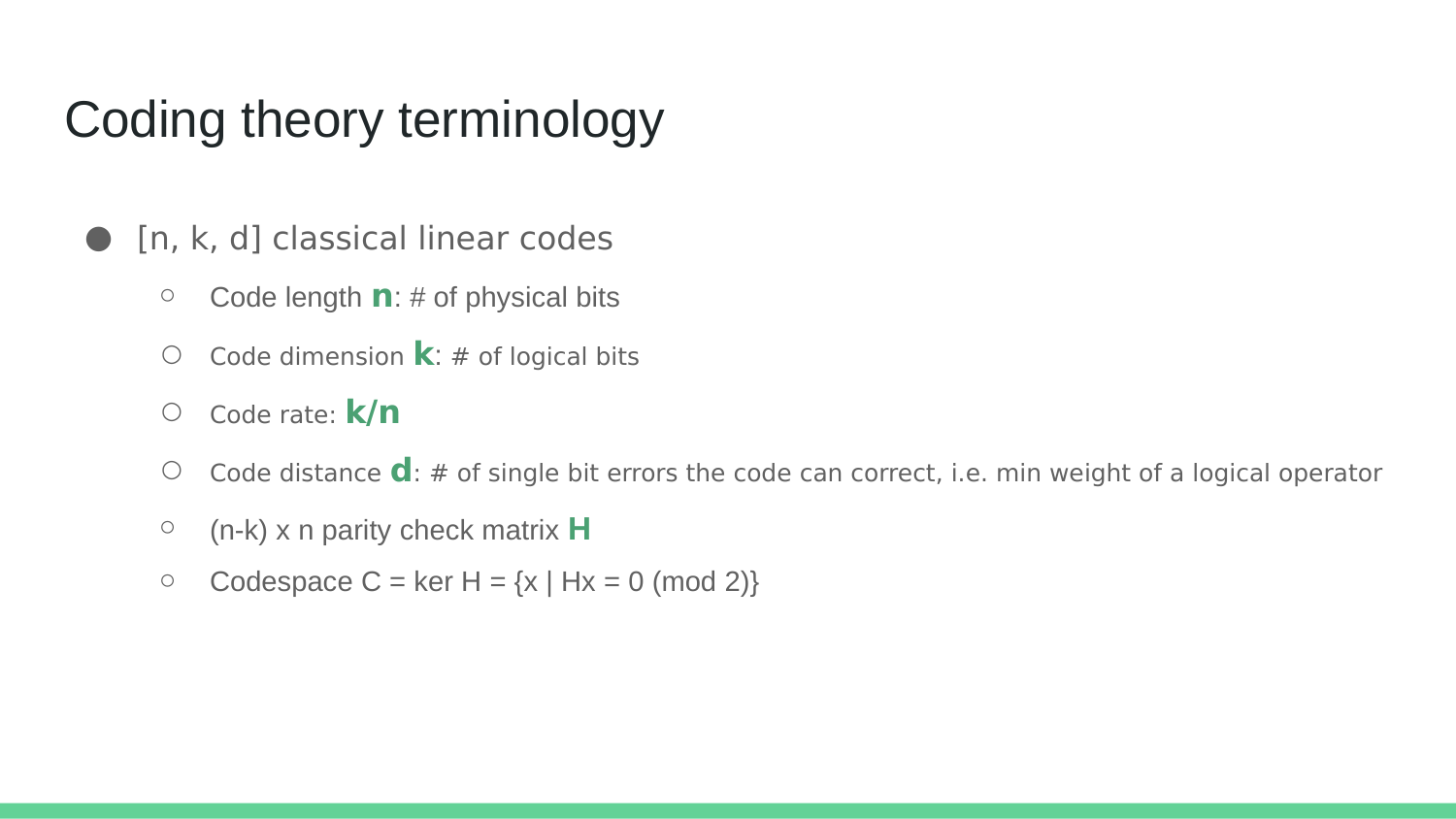

# Coding theory terminology
[n, k, d] classical linear codes
Code length n: # of physical bits
Code dimension k: # of logical bits
Code rate: k/n
Code distance d: # of single bit errors the code can correct, i.e. min weight of a logical operator
(n-k) x n parity check matrix H
Codespace C = ker H = {x | Hx = 0 (mod 2)}